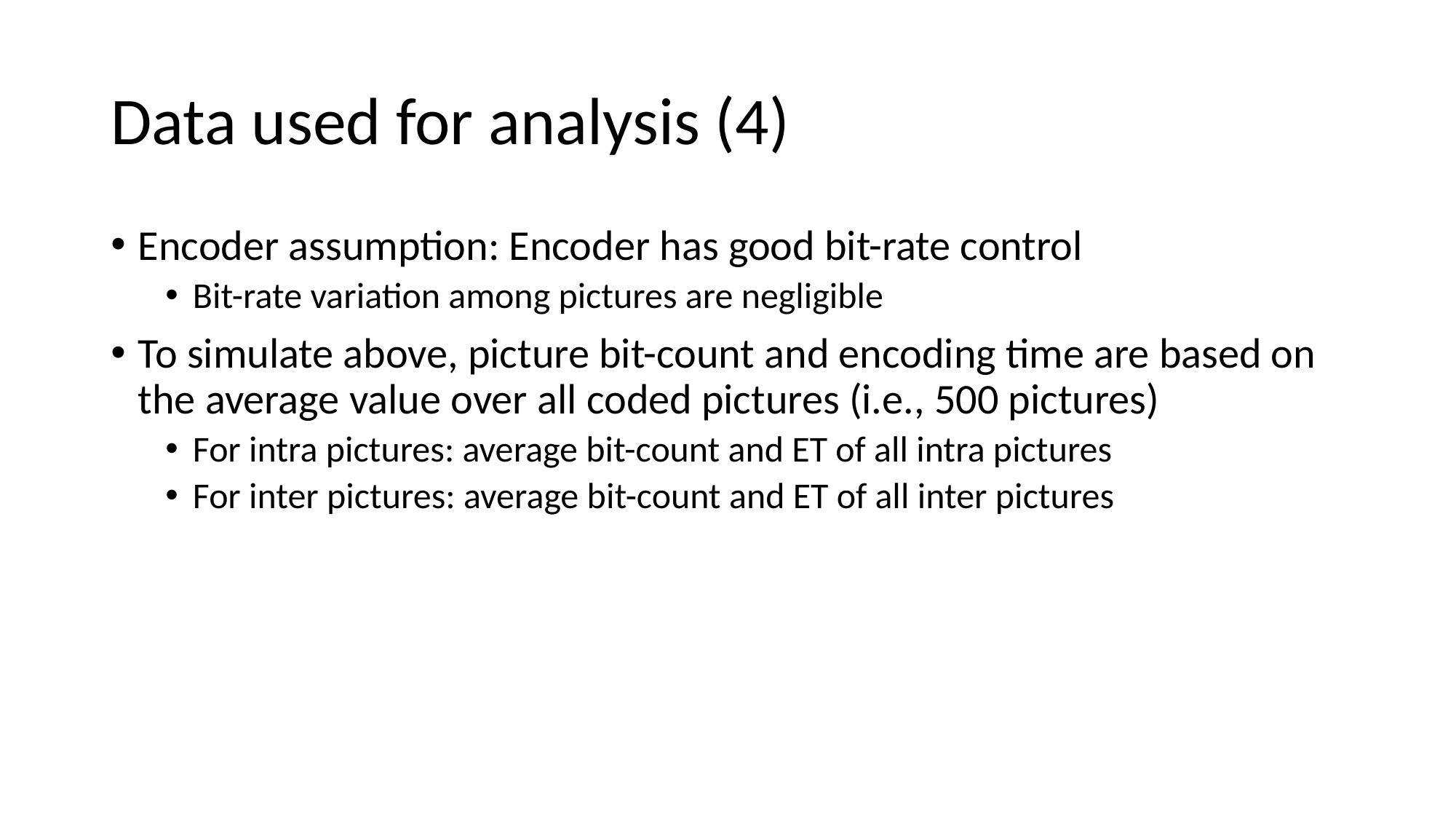

# Data used for analysis (4)
Encoder assumption: Encoder has good bit-rate control
Bit-rate variation among pictures are negligible
To simulate above, picture bit-count and encoding time are based on the average value over all coded pictures (i.e., 500 pictures)
For intra pictures: average bit-count and ET of all intra pictures
For inter pictures: average bit-count and ET of all inter pictures